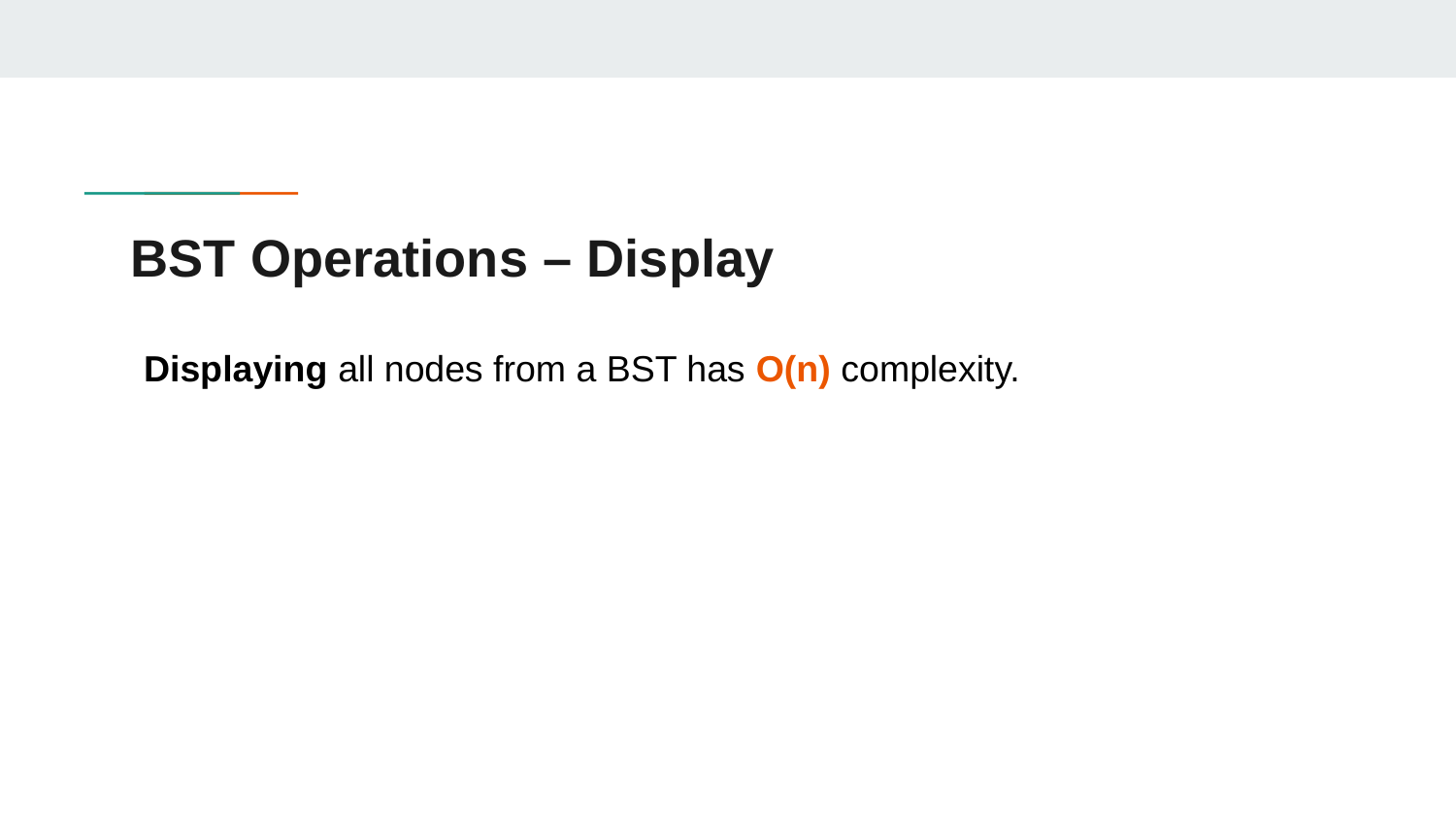

# BST Operations – Display
Displaying all nodes from a BST has O(n) complexity.